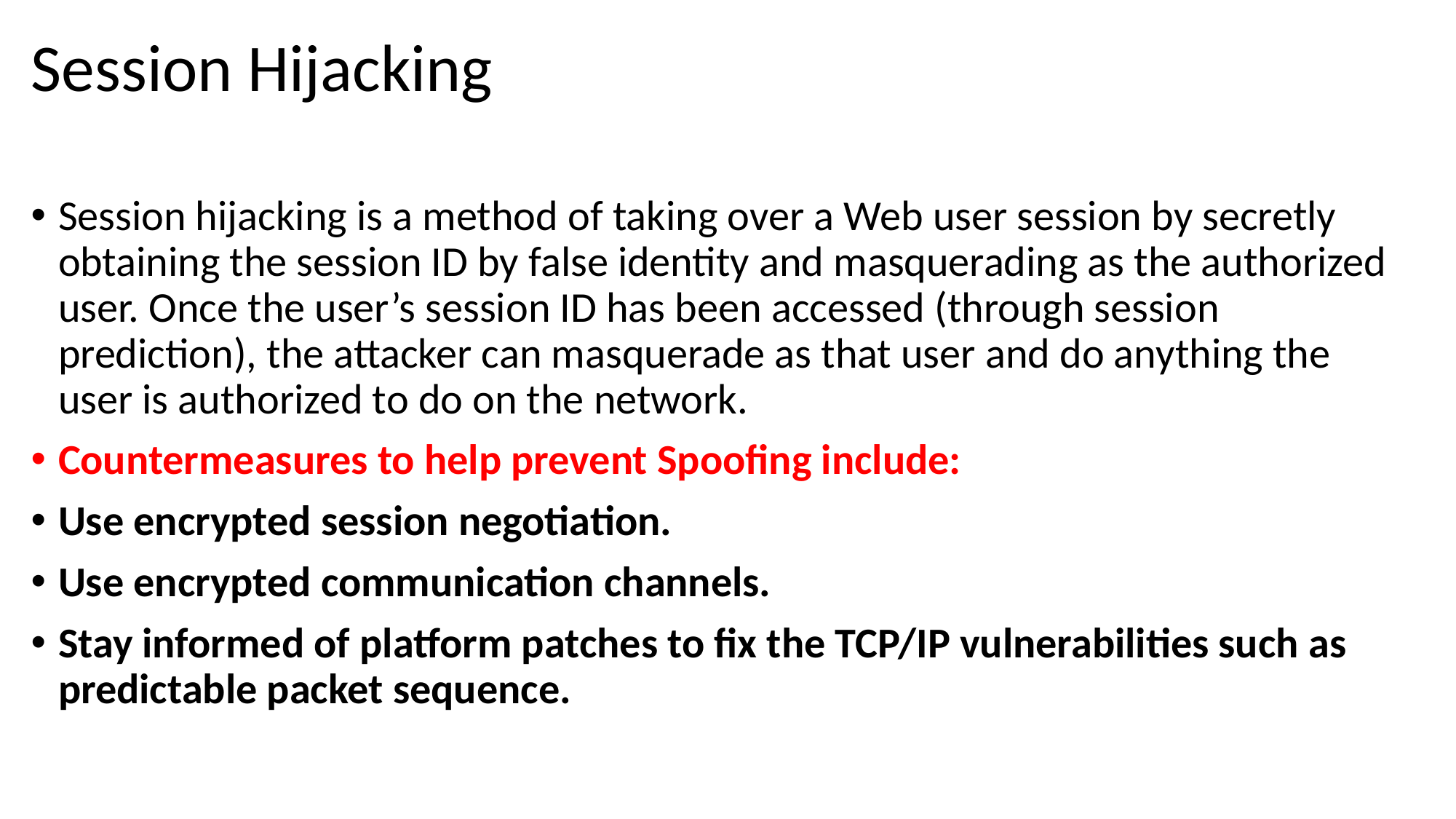

# Session Hijacking
Session hijacking is a method of taking over a Web user session by secretly obtaining the session ID by false identity and masquerading as the authorized user. Once the user’s session ID has been accessed (through session prediction), the attacker can masquerade as that user and do anything the user is authorized to do on the network.
Countermeasures to help prevent Spoofing include:
Use encrypted session negotiation.
Use encrypted communication channels.
Stay informed of platform patches to fix the TCP/IP vulnerabilities such as predictable packet sequence.